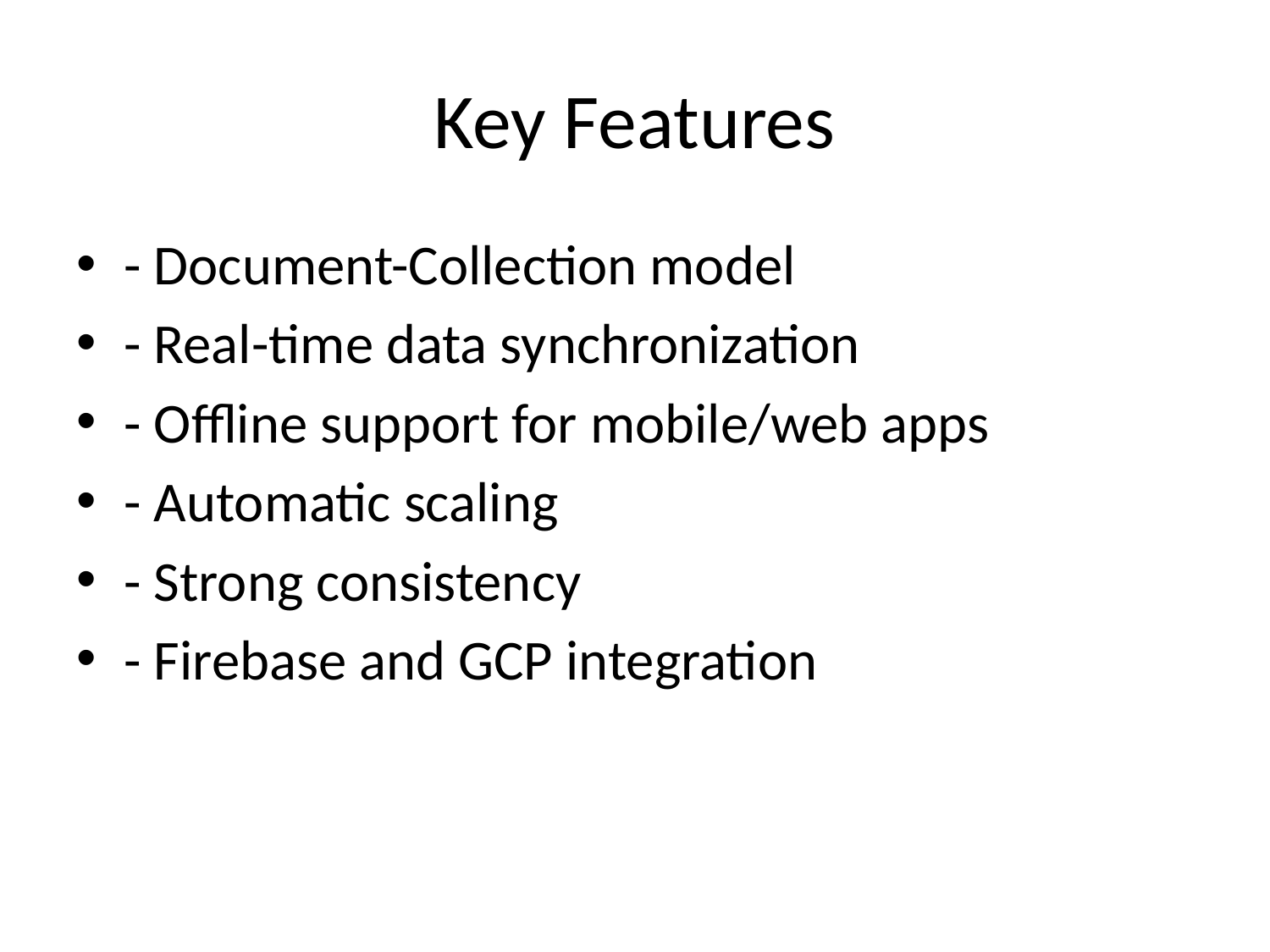

# Key Features
- Document-Collection model
- Real-time data synchronization
- Offline support for mobile/web apps
- Automatic scaling
- Strong consistency
- Firebase and GCP integration